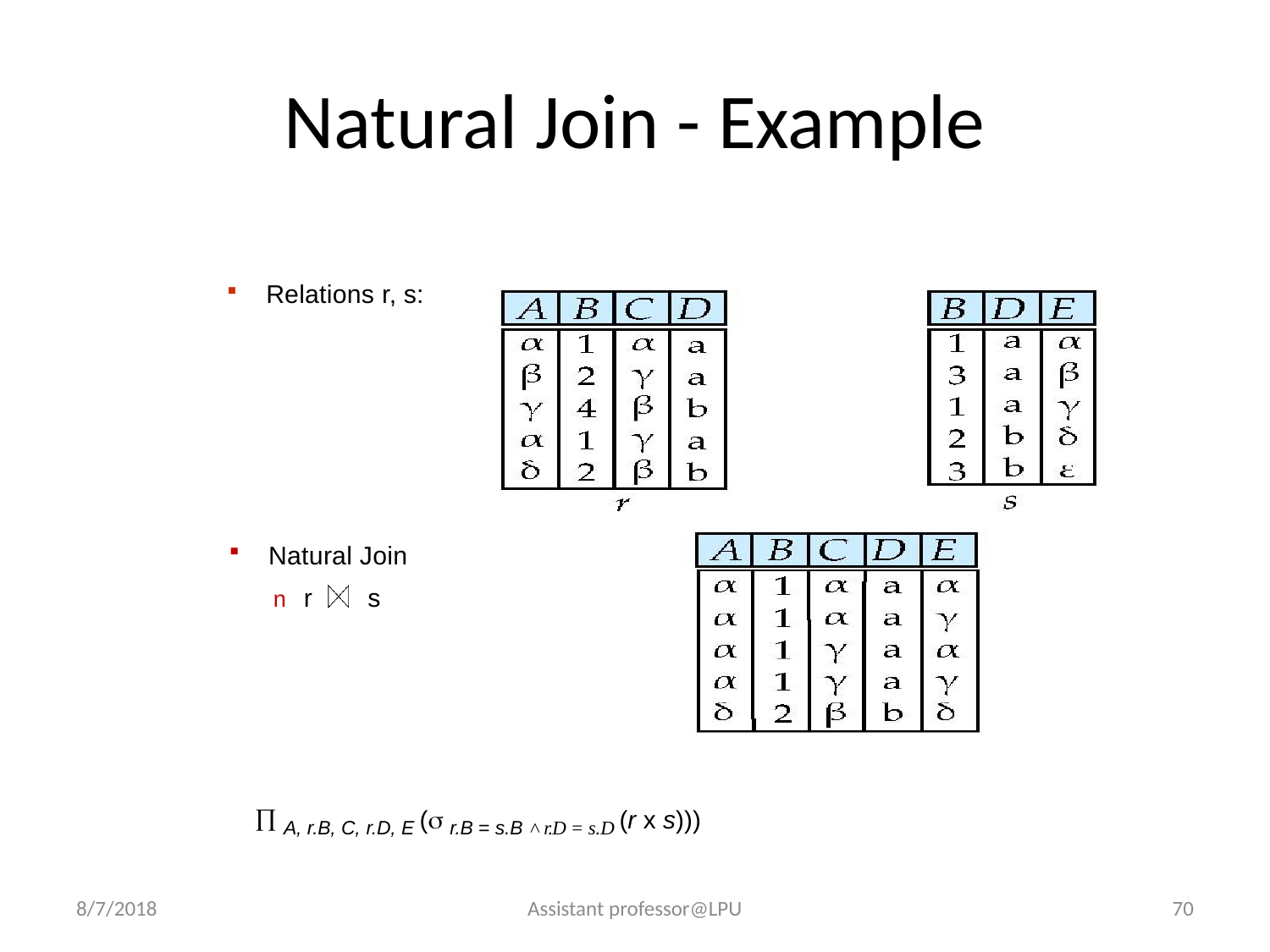

# Natural Join - Example

Relations r, s:

Natural Join
n  r	s

∏ A, r.B, C, r.D, E (σ r.B = s.B ˄ r.D = s.D (r x s)))
8/7/2018
Assistant professor@LPU
70